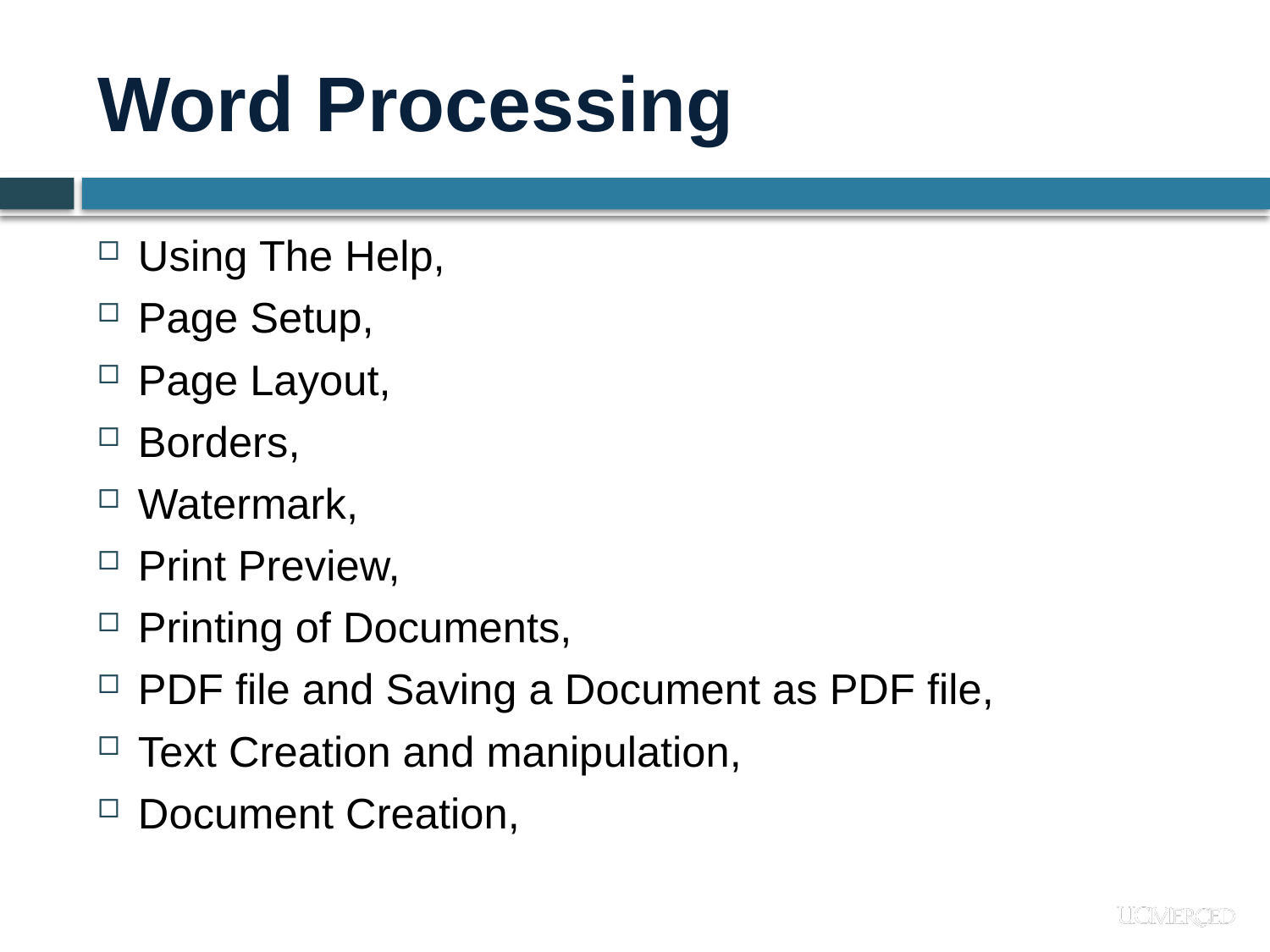

# Word Processing
Using The Help,
Page Setup,
Page Layout,
Borders,
Watermark,
Print Preview,
Printing of Documents,
PDF file and Saving a Document as PDF file,
Text Creation and manipulation,
Document Creation,